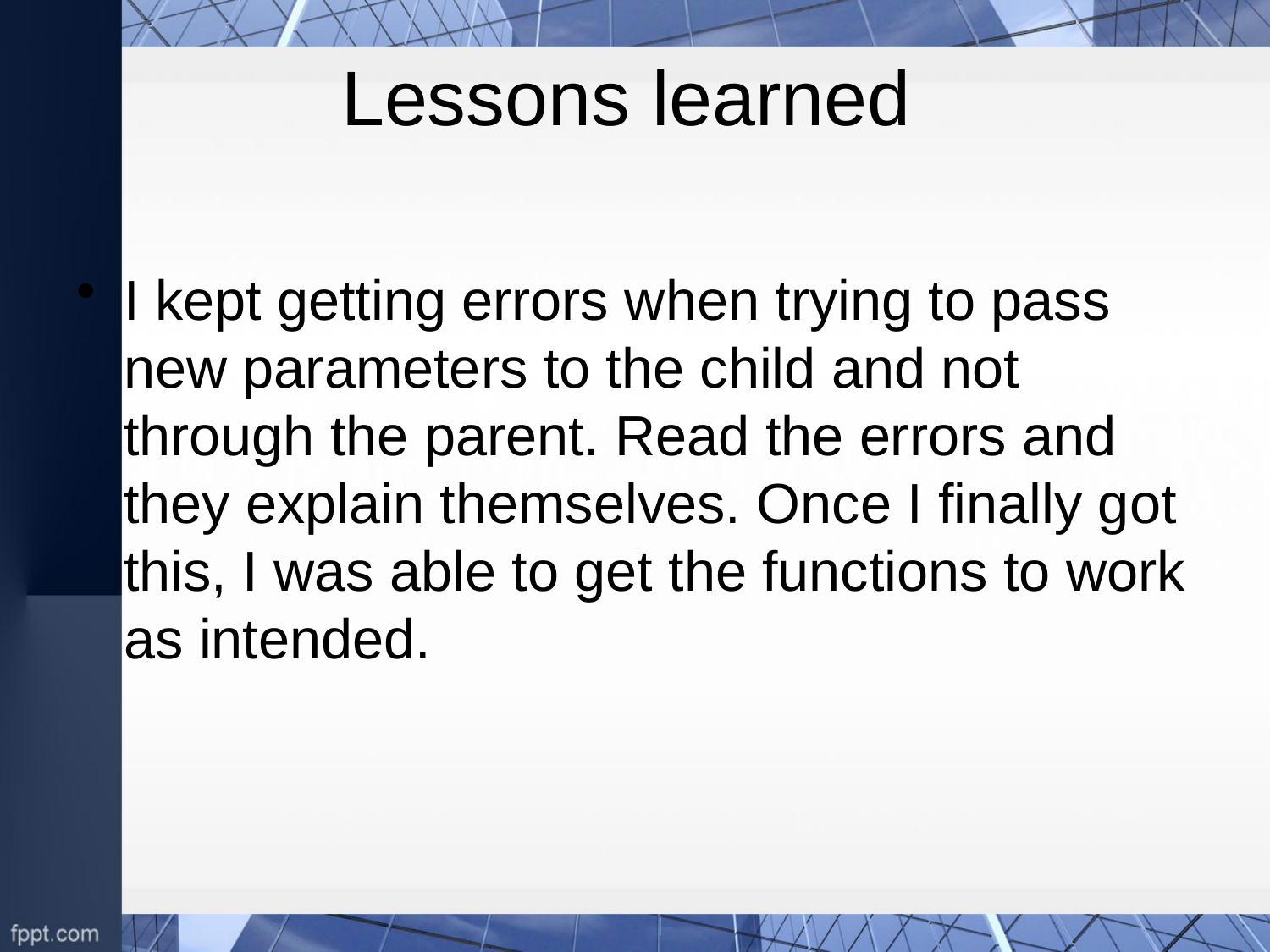

# Lessons learned
I kept getting errors when trying to pass new parameters to the child and not through the parent. Read the errors and they explain themselves. Once I finally got this, I was able to get the functions to work as intended.